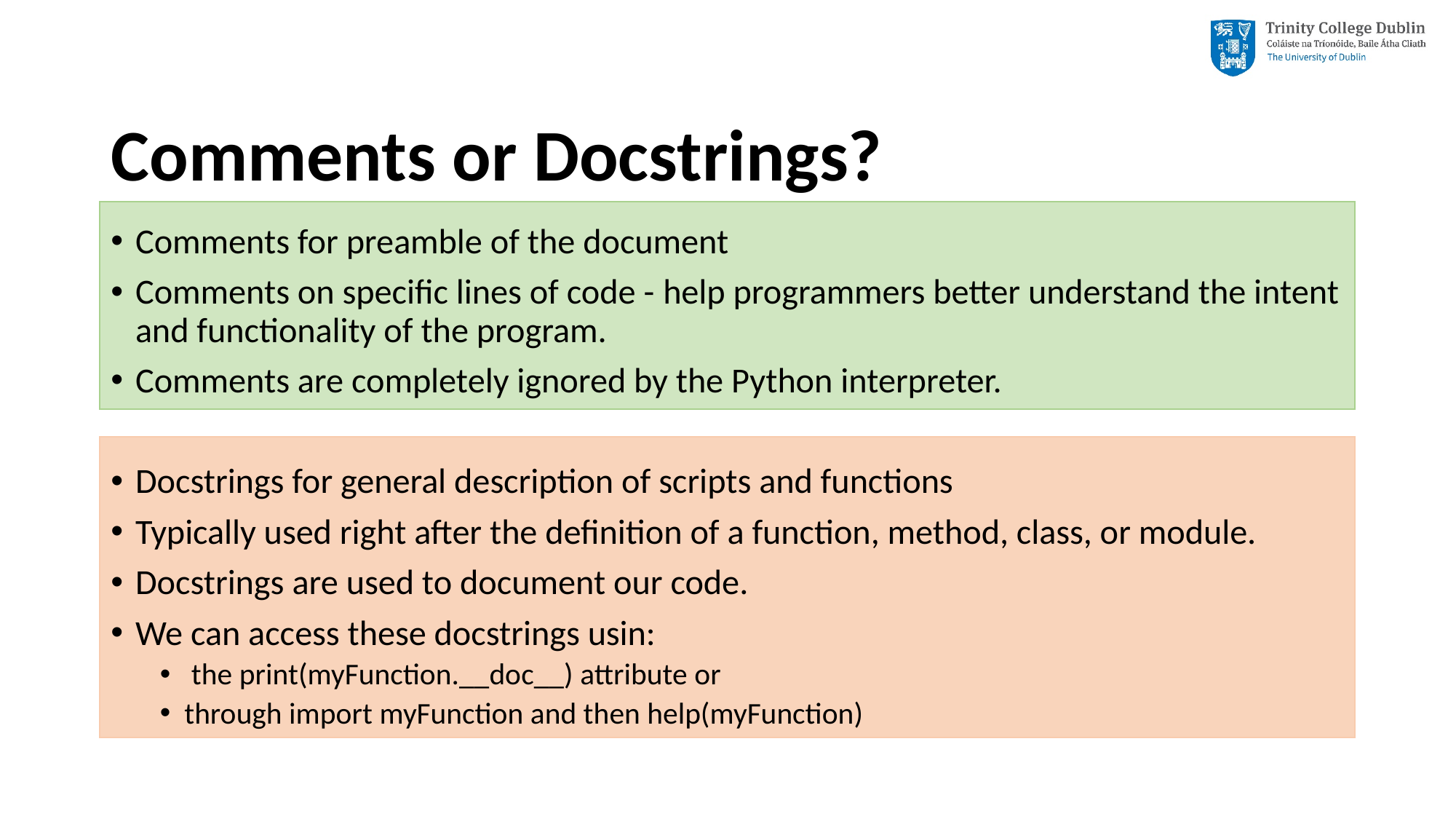

# Comments or Docstrings?

Comments for preamble of the document
Comments on specific lines of code - help programmers better understand the intent and functionality of the program.
Comments are completely ignored by the Python interpreter.

Docstrings for general description of scripts and functions
Typically used right after the definition of a function, method, class, or module.
Docstrings are used to document our code.
We can access these docstrings usin:
 the print(myFunction.__doc__) attribute or
through import myFunction and then help(myFunction)